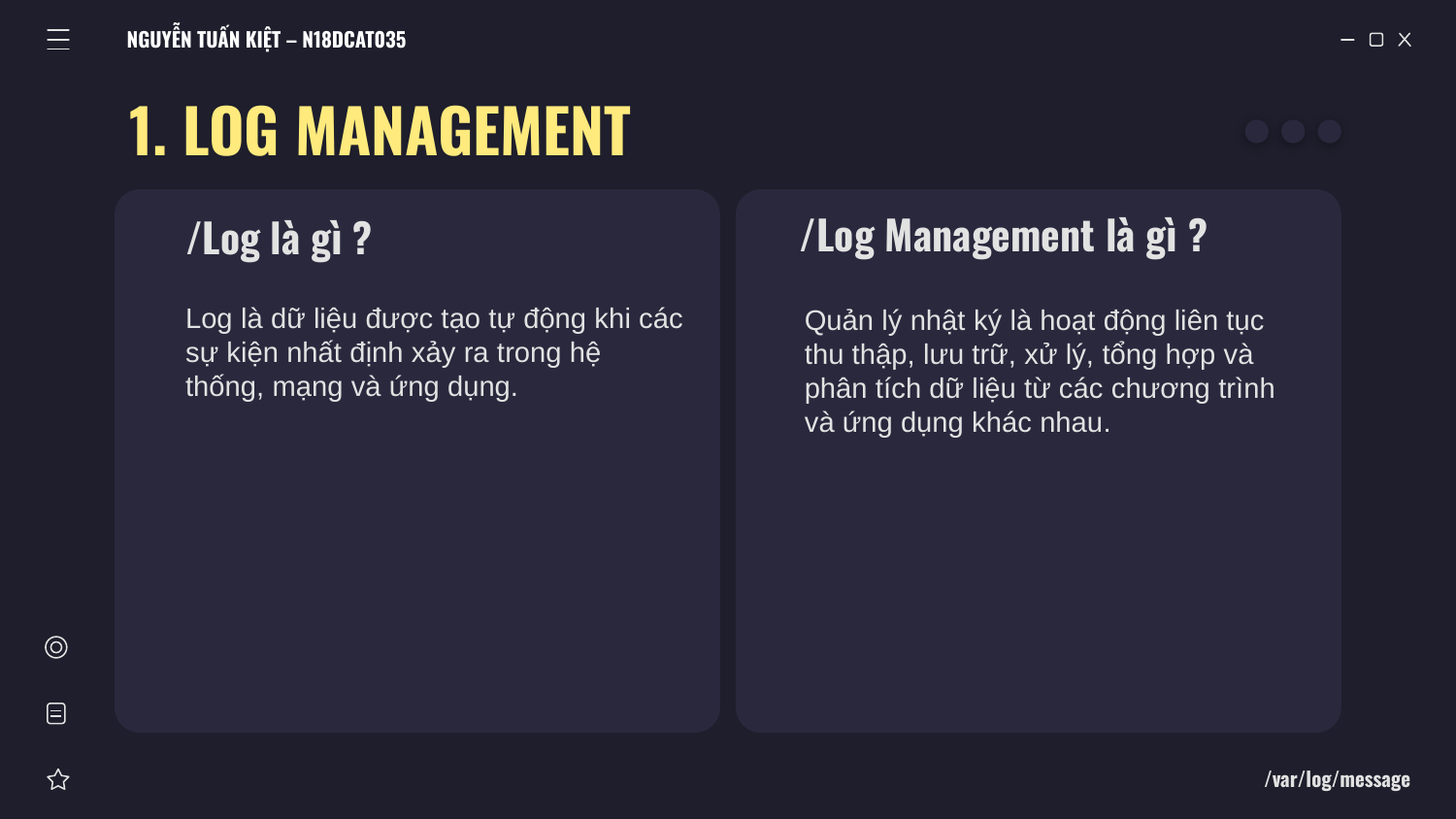

NGUYỄN TUẤN KIỆT – N18DCAT035

# 1. LOG MANAGEMENT

/Log là gì ?
/Log Management là gì ?
Quản lý nhật ký là hoạt động liên tục thu thập, lưu trữ, xử lý, tổng hợp và phân tích dữ liệu từ các chương trình và ứng dụng khác nhau.
Log là dữ liệu được tạo tự động khi các sự kiện nhất định xảy ra trong hệ thống, mạng và ứng dụng.

/var/log/message